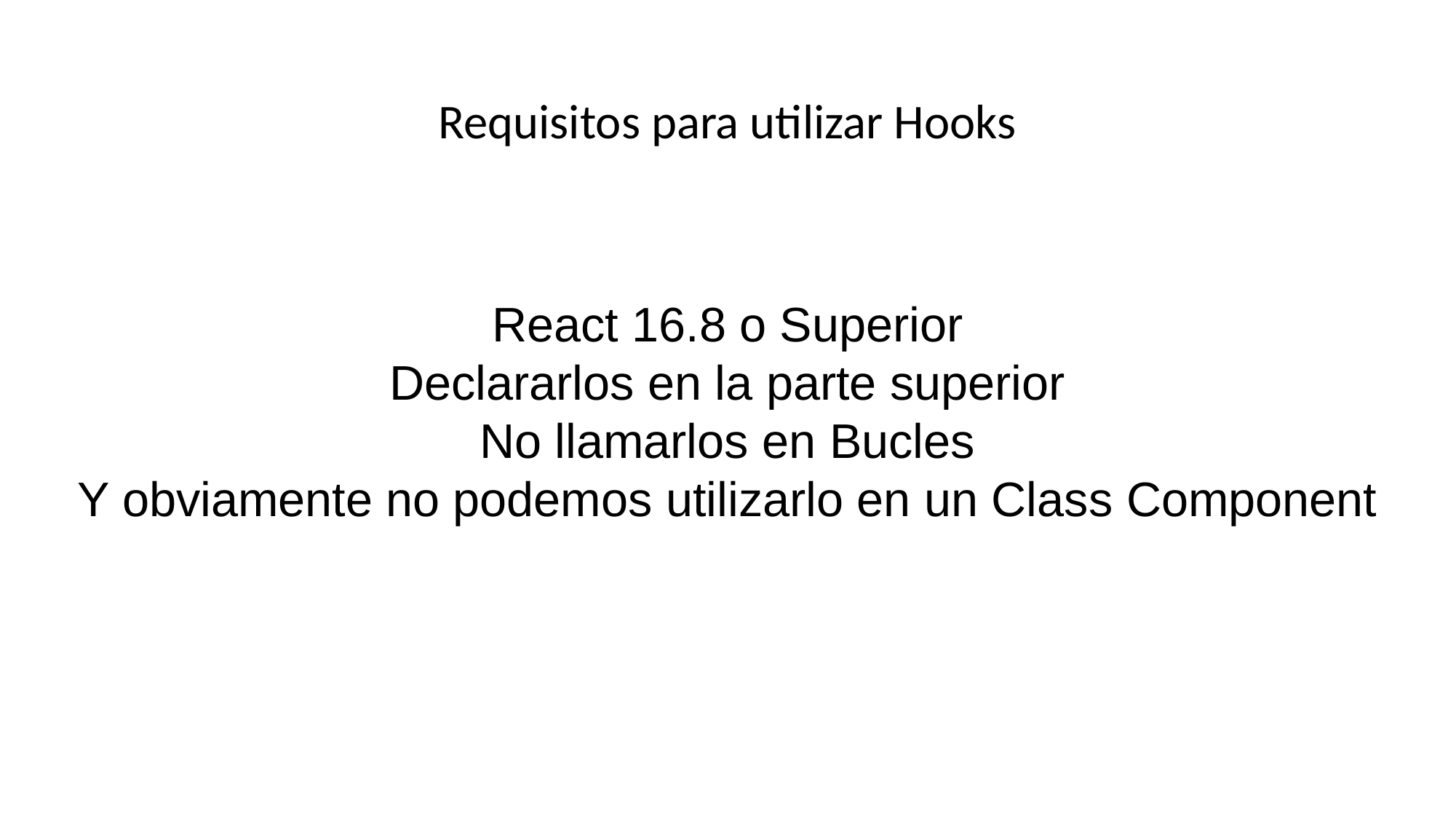

# Requisitos para utilizar Hooks
React 16.8 o Superior
Declararlos en la parte superior
No llamarlos en Bucles
Y obviamente no podemos utilizarlo en un Class Component